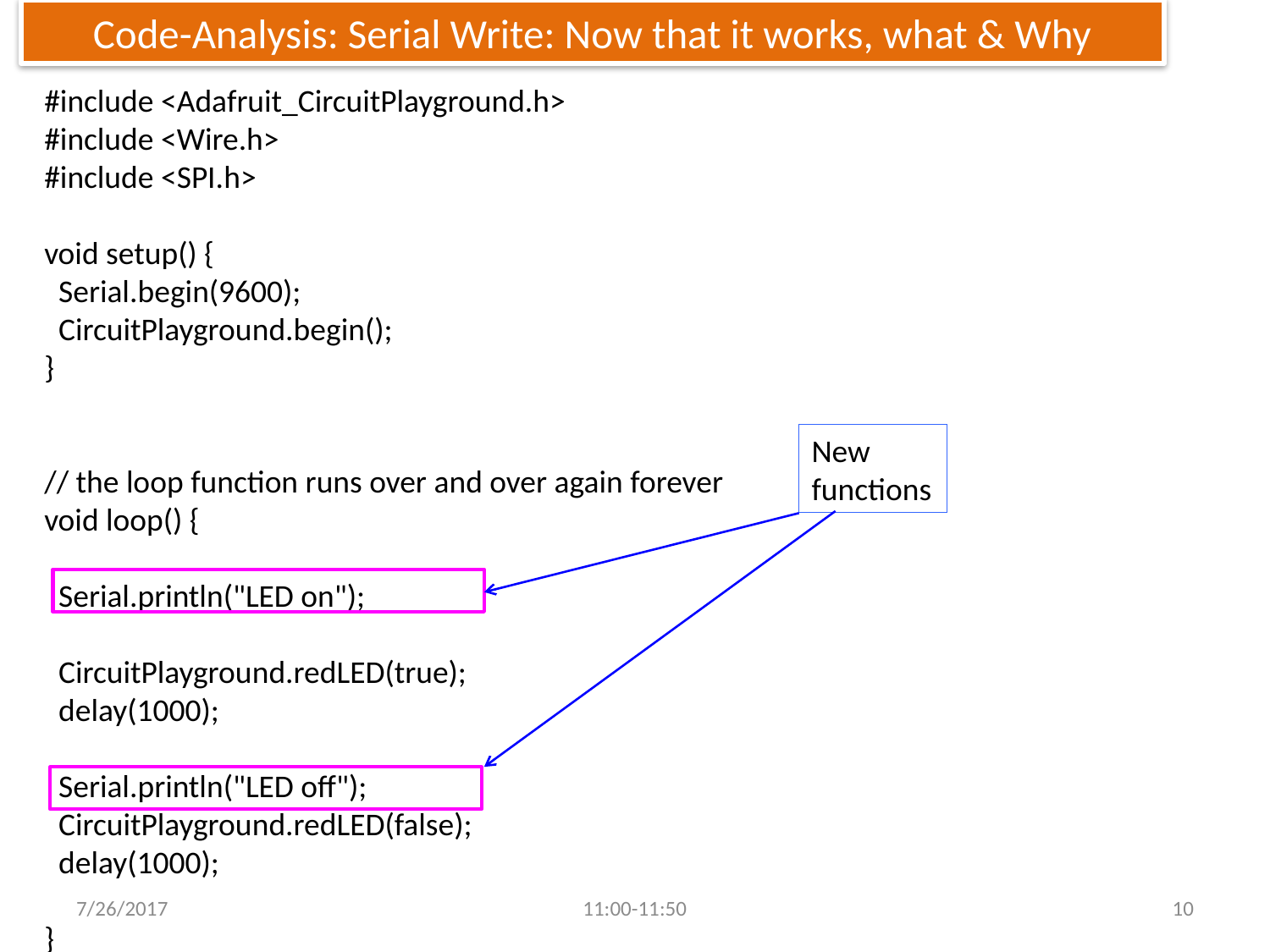

# Code-Analysis: Serial Write: Now that it works, what & Why
#include <Adafruit_CircuitPlayground.h>
#include <Wire.h>
#include <SPI.h>

void setup() {
  Serial.begin(9600);
  CircuitPlayground.begin();
}

// the loop function runs over and over again forever
void loop() {

  Serial.println("LED on");

  CircuitPlayground.redLED(true);
  delay(1000);

  Serial.println("LED off");
  CircuitPlayground.redLED(false);
  delay(1000);

}
New functions

7/26/2017
11:00-11:50
10